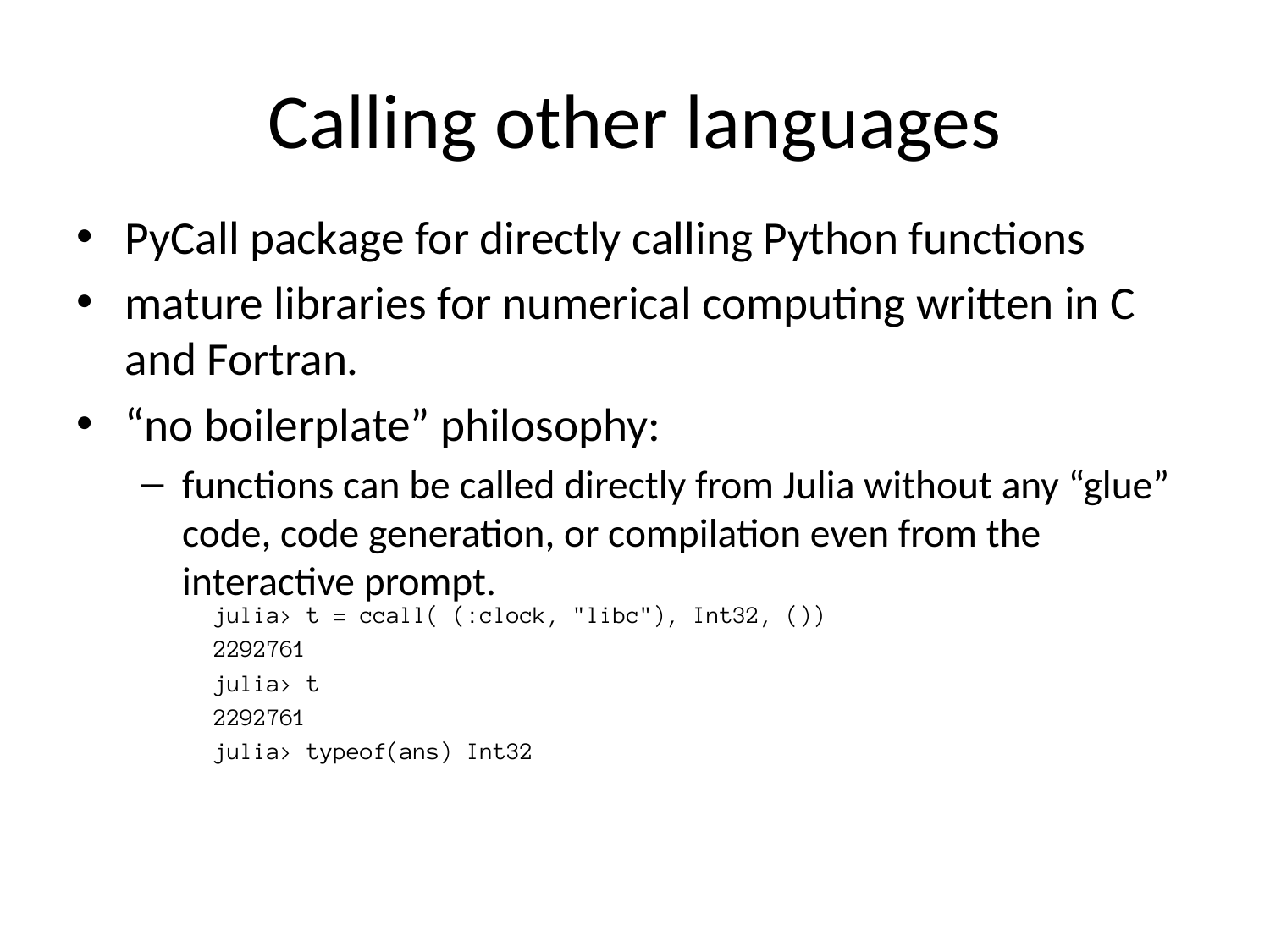

# Calling other languages
PyCall package for directly calling Python functions
mature libraries for numerical computing written in C and Fortran.
“no boilerplate” philosophy:
functions can be called directly from Julia without any “glue” code, code generation, or compilation even from the interactive prompt.
julia> t = ccall( (:clock, "libc"), Int32, ())
2292761
julia> t
2292761
julia> typeof(ans) Int32